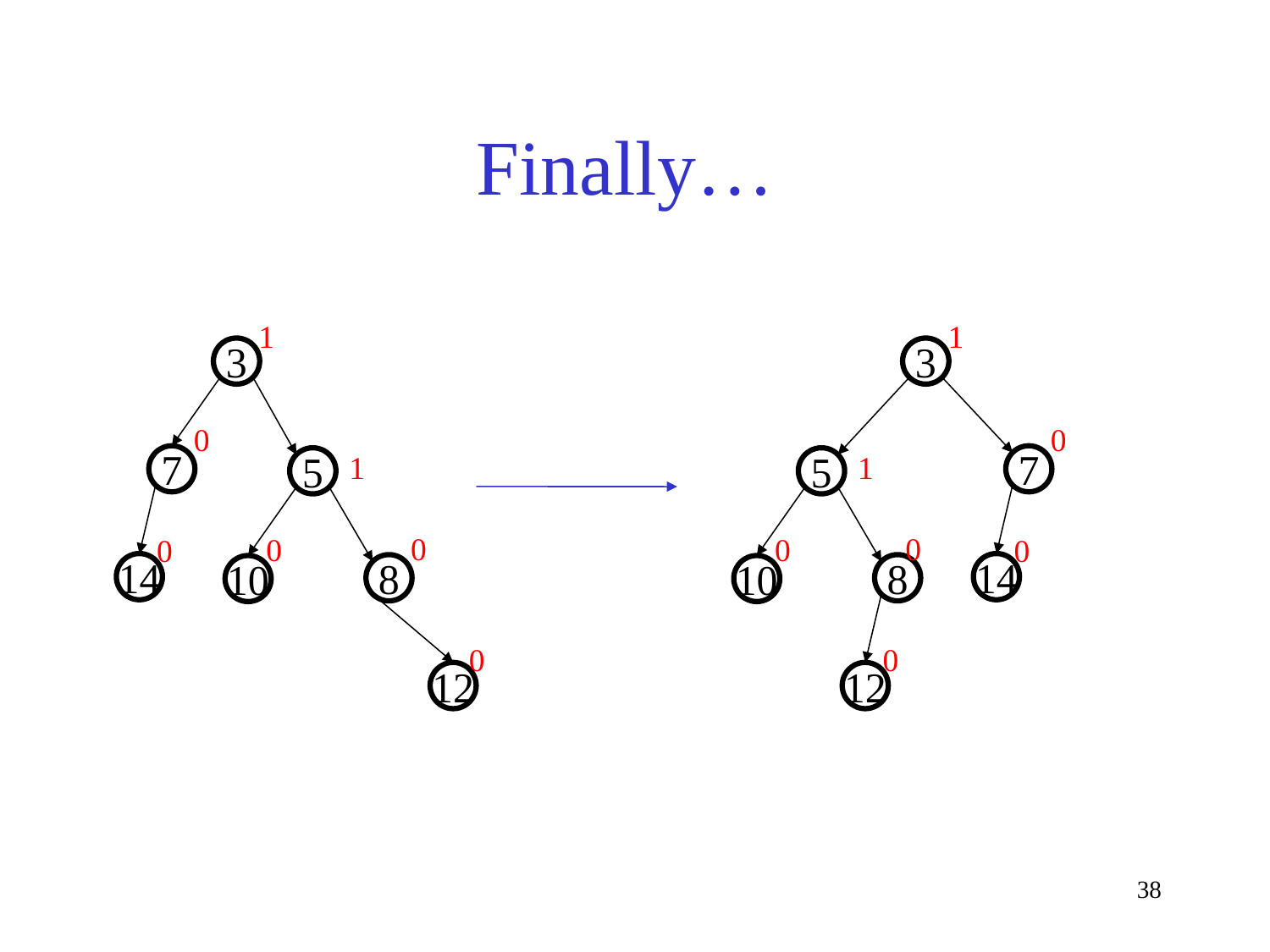

# Finally…
1
1
3
3
0
0
1
1
7
7
5
5

0
0
0
0
0
0
14
14
8
8
10
10
0
0
12
12
38